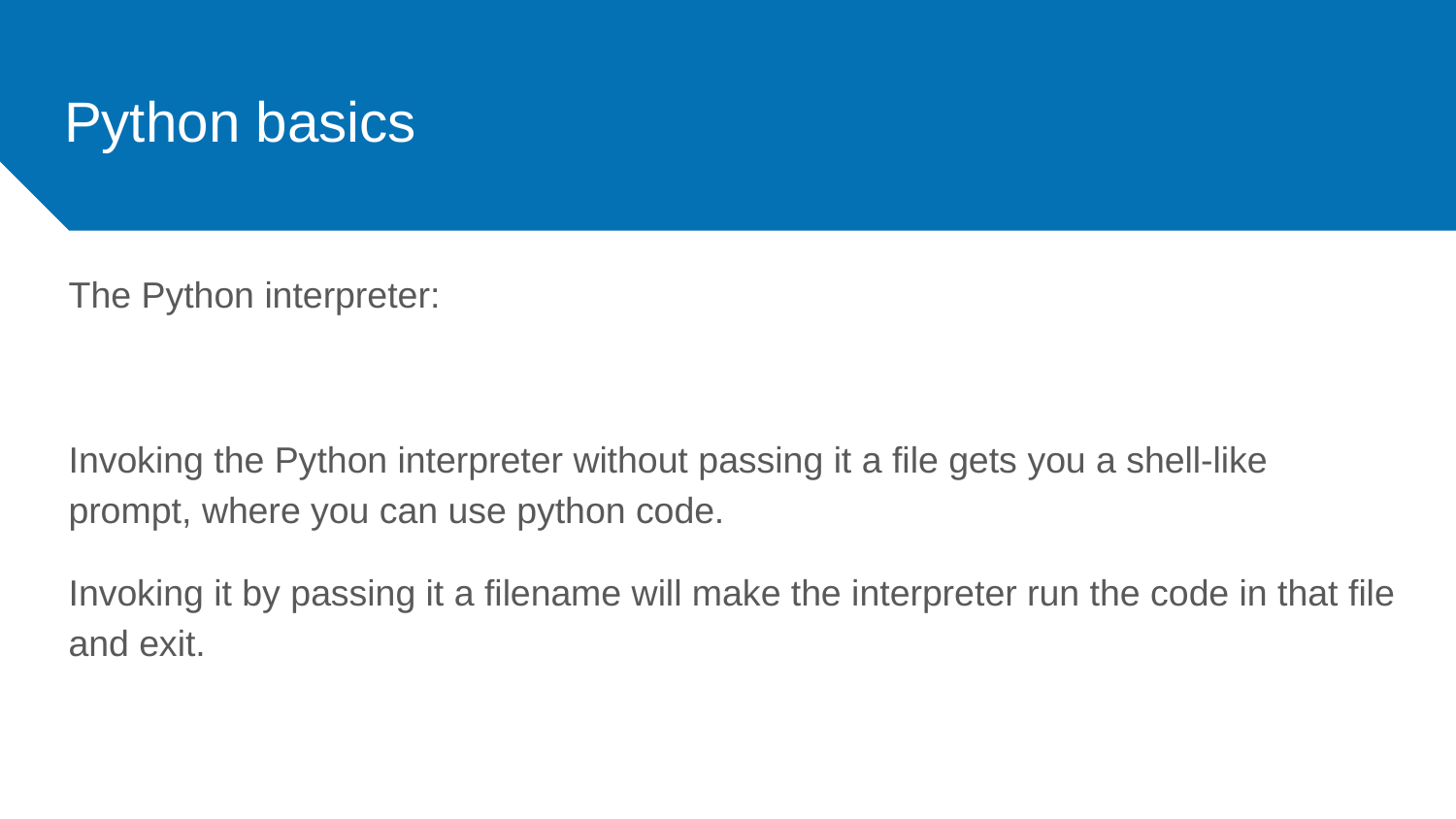

# Python basics
The Python interpreter:

Invoking the Python interpreter without passing it a file gets you a shell-like prompt, where you can use python code.
Invoking it by passing it a filename will make the interpreter run the code in that file and exit.